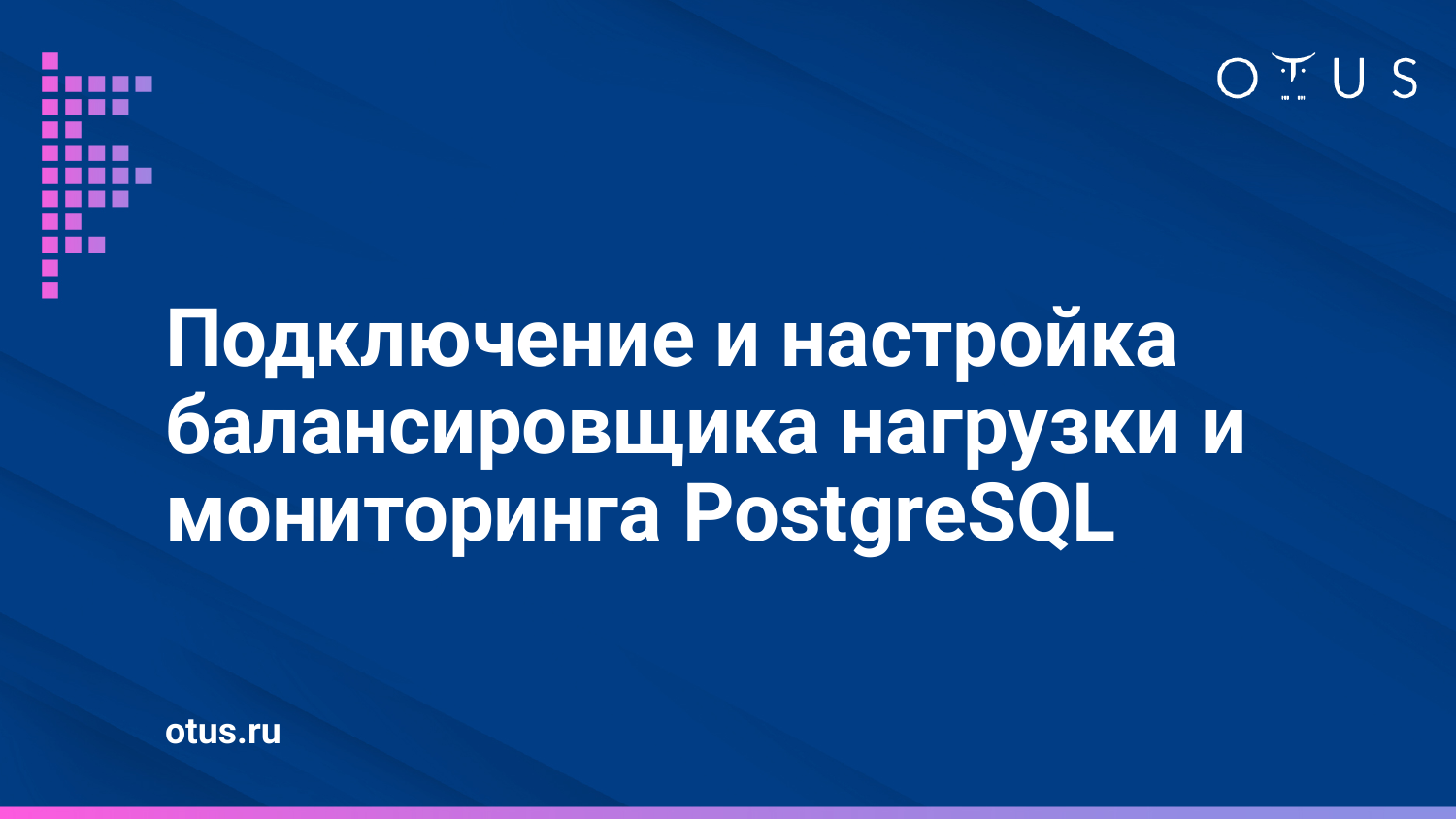

# Подключение и настройка балансировщика нагрузки и мониторинга PostgreSQL
otus.ru